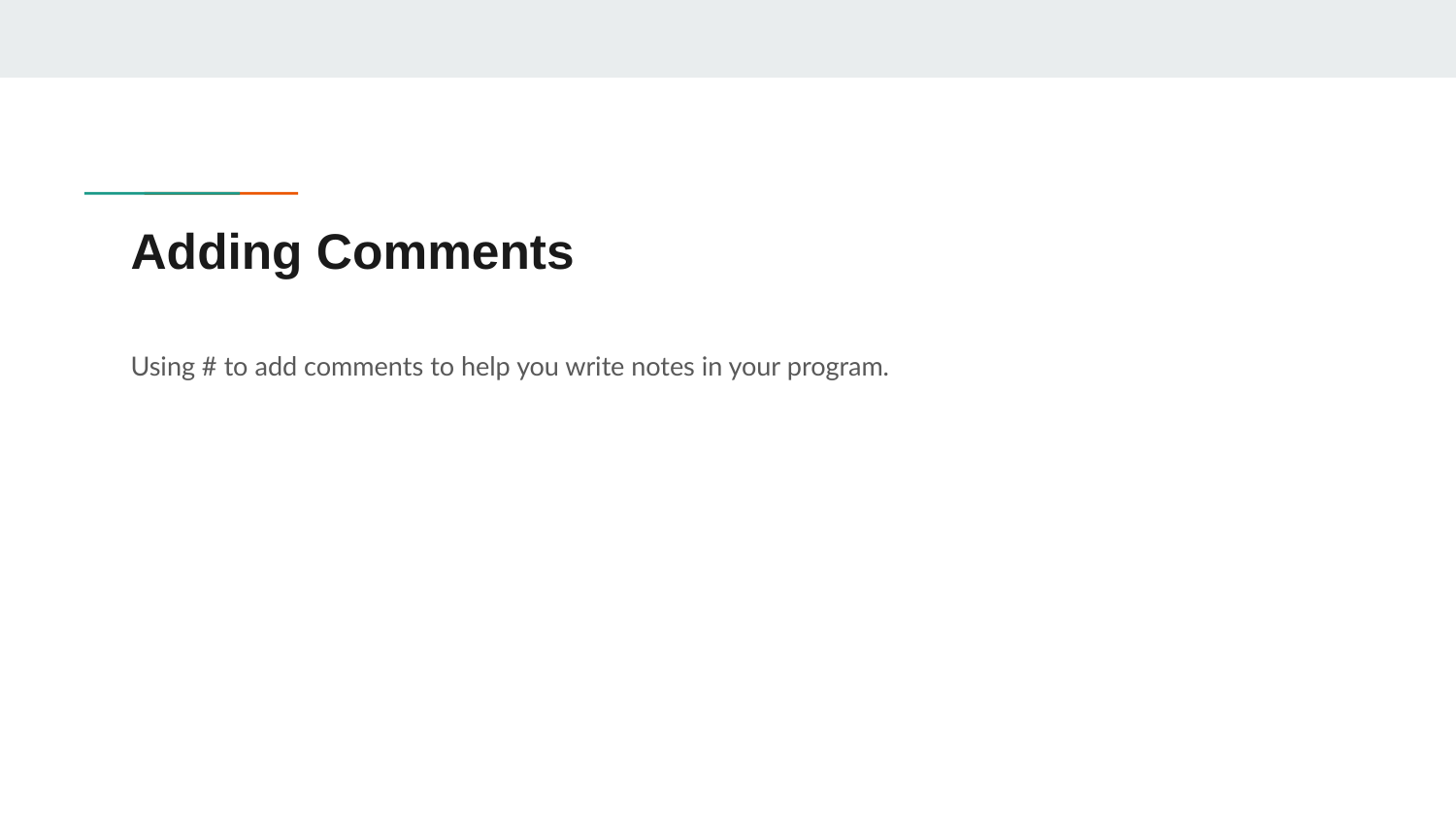

# Adding Comments
Using # to add comments to help you write notes in your program.